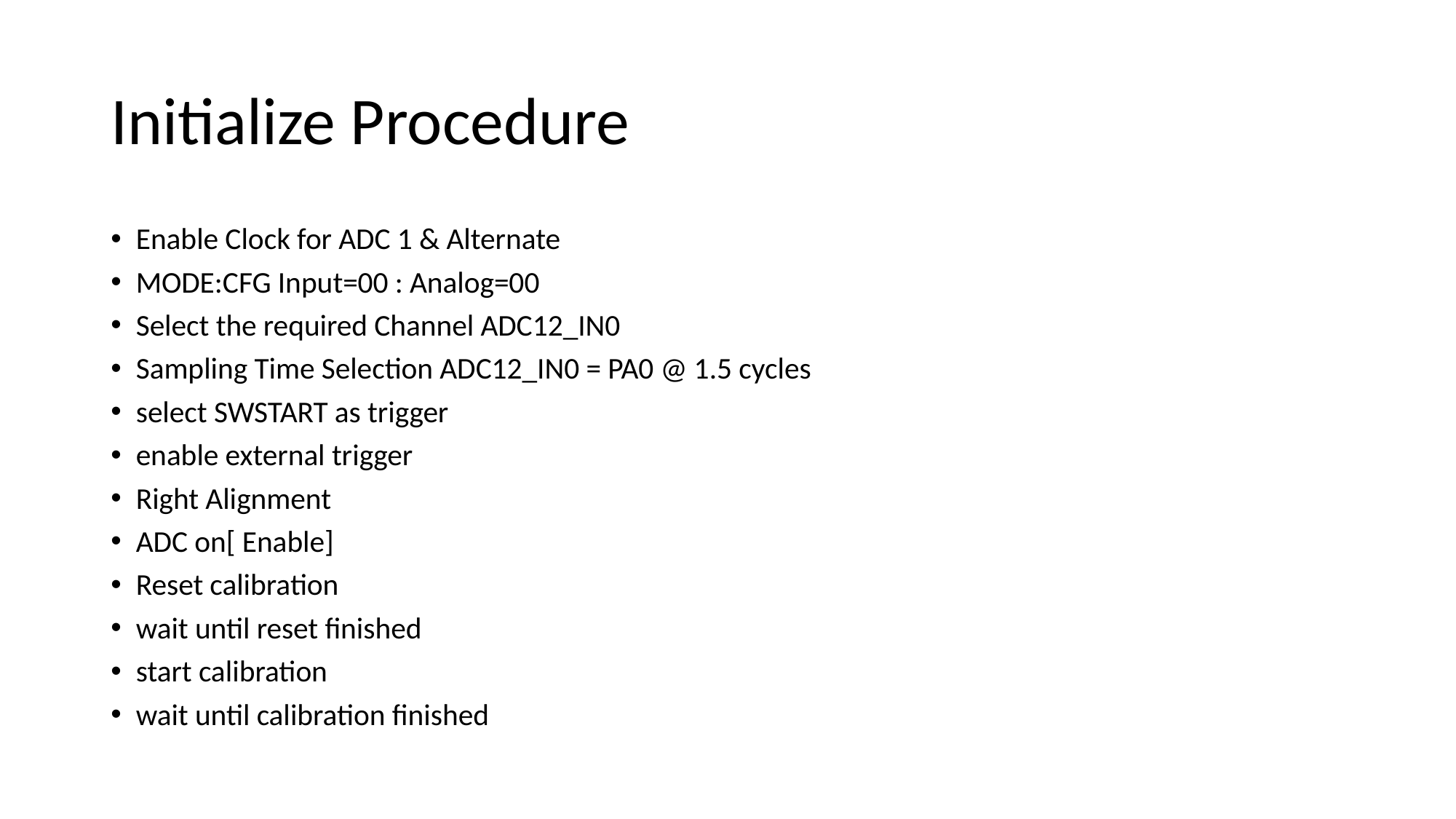

# Initialize Procedure
Enable Clock for ADC 1 & Alternate
MODE:CFG Input=00 : Analog=00
Select the required Channel ADC12_IN0
Sampling Time Selection ADC12_IN0 = PA0 @ 1.5 cycles
select SWSTART as trigger
enable external trigger
Right Alignment
ADC on[ Enable]
Reset calibration
wait until reset finished
start calibration
wait until calibration finished